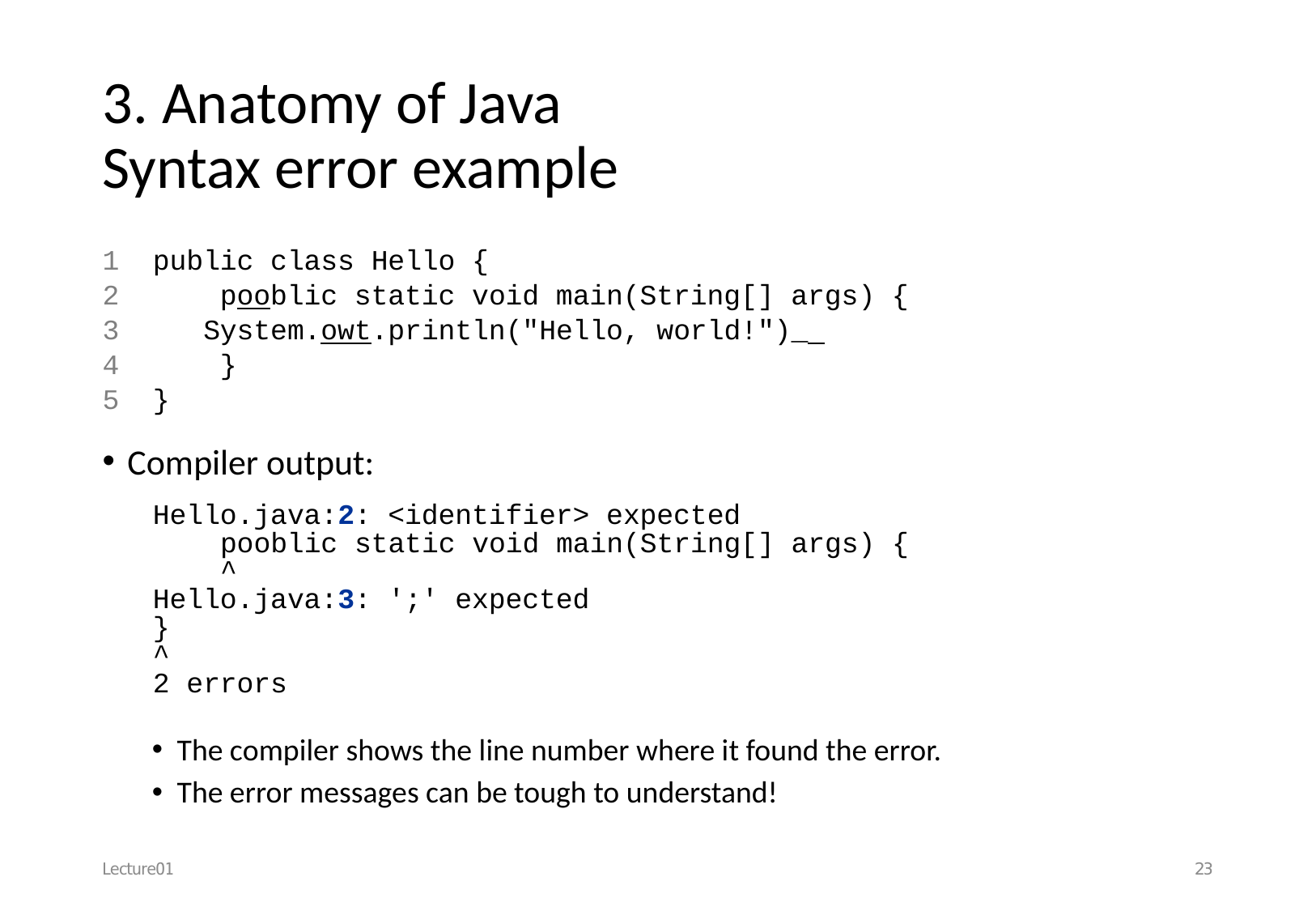

# 3. Anatomy of Java Syntax error example
1  public class Hello {
2      pooblic static void main(String[] args) {
3     System.owt.println("Hello, world!")_
4      }
5  }

Compiler output:

   Hello.java:2: <identifier> expected
       pooblic static void main(String[] args) {
       ^
   Hello.java:3: ';' expected
   }
   ^
   2 errors

The compiler shows the line number where it found the error.
The error messages can be tough to understand!
Lecture01
23